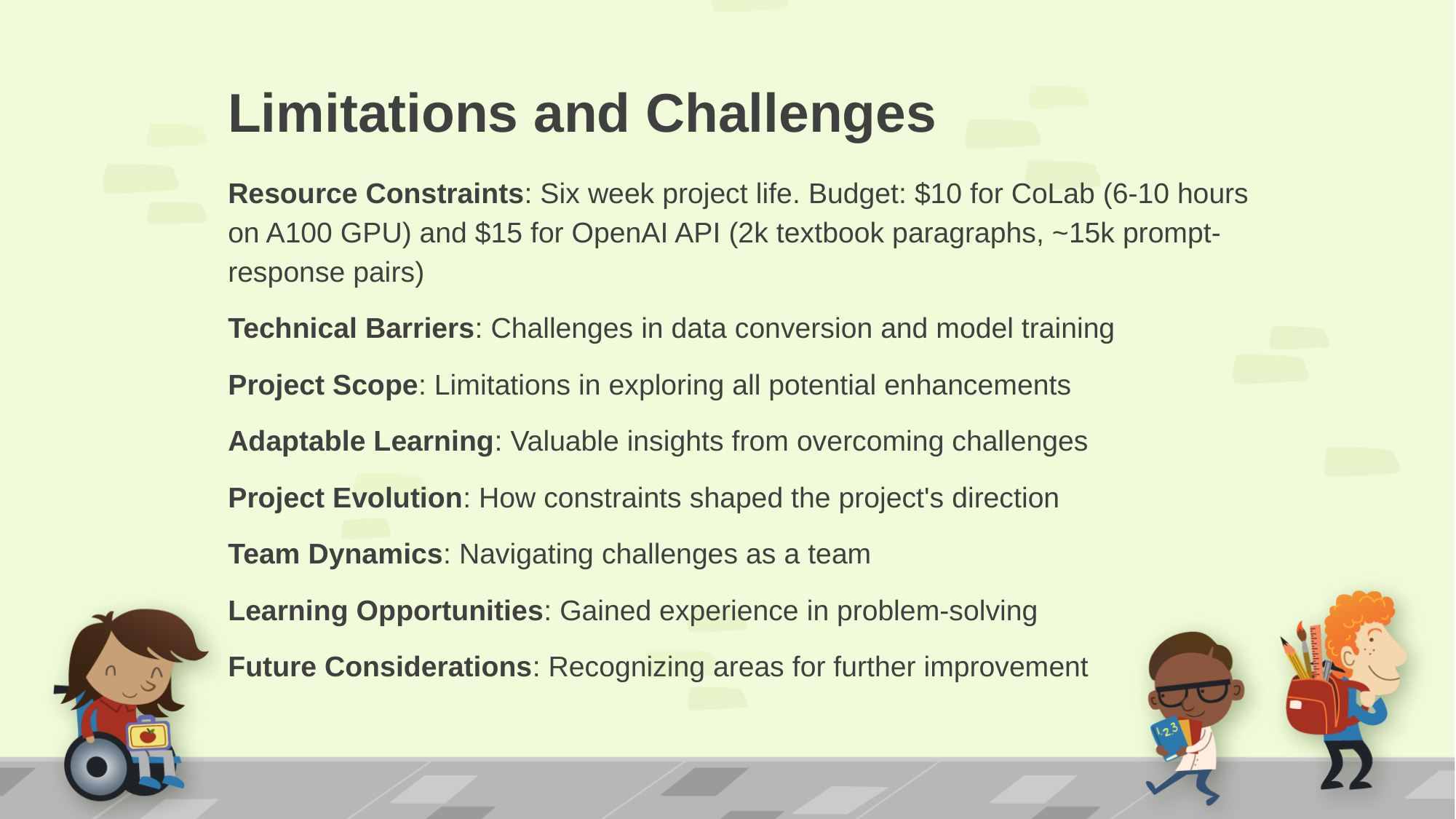

# Limitations and Challenges
Resource Constraints: Six week project life. Budget: $10 for CoLab (6-10 hours on A100 GPU) and $15 for OpenAI API (2k textbook paragraphs, ~15k prompt-response pairs)
Technical Barriers: Challenges in data conversion and model training
Project Scope: Limitations in exploring all potential enhancements
Adaptable Learning: Valuable insights from overcoming challenges
Project Evolution: How constraints shaped the project's direction
Team Dynamics: Navigating challenges as a team
Learning Opportunities: Gained experience in problem-solving
Future Considerations: Recognizing areas for further improvement